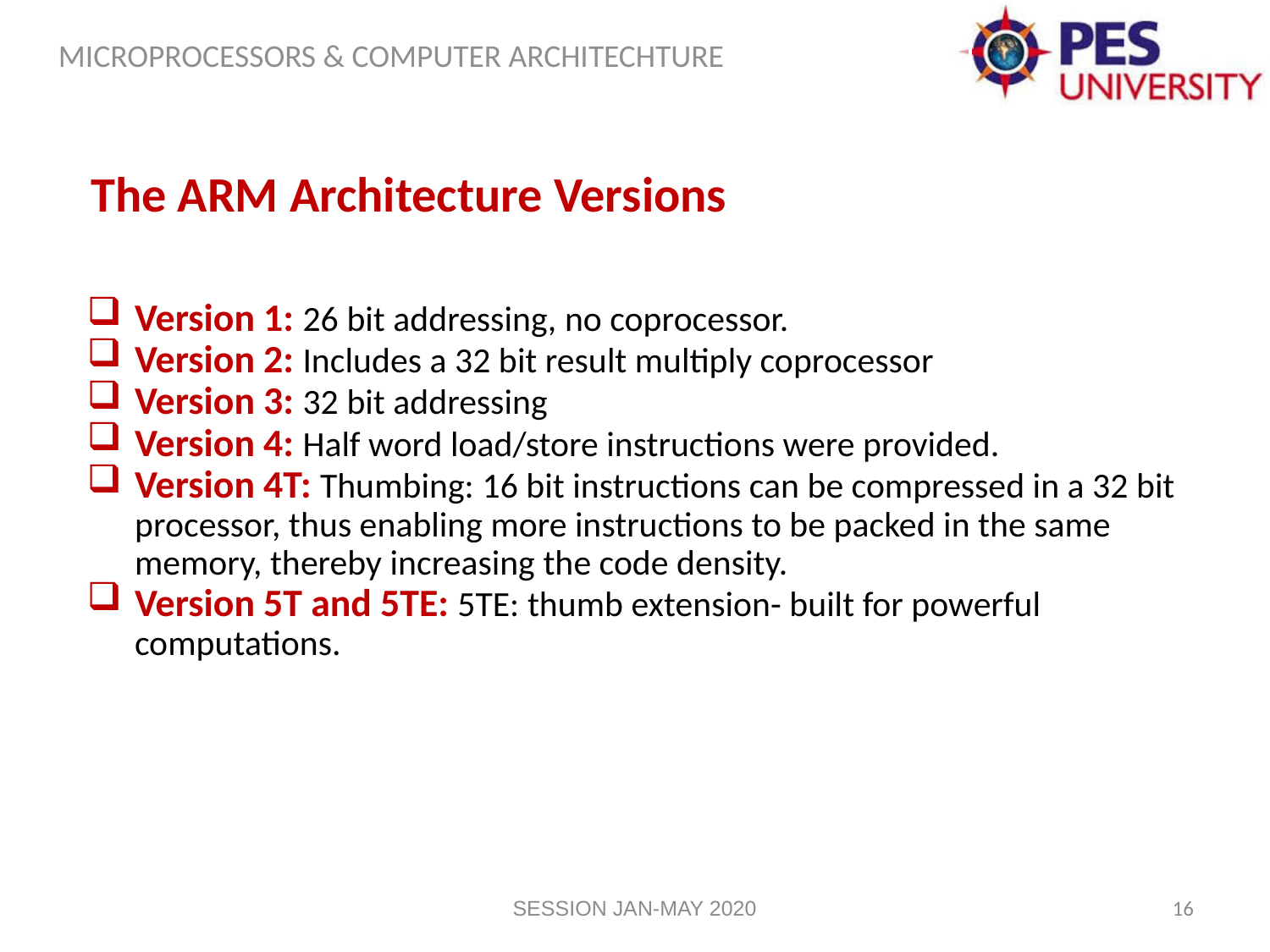

The ARM Architecture Versions

Version 1: 26 bit addressing, no coprocessor.
Version 2: Includes a 32 bit result multiply coprocessor
Version 3: 32 bit addressing
Version 4: Half word load/store instructions were provided.
Version 4T: Thumbing: 16 bit instructions can be compressed in a 32 bit processor, thus enabling more instructions to be packed in the same memory, thereby increasing the code density.
Version 5T and 5TE: 5TE: thumb extension- built for powerful computations.

SESSION JAN-MAY 2020
16